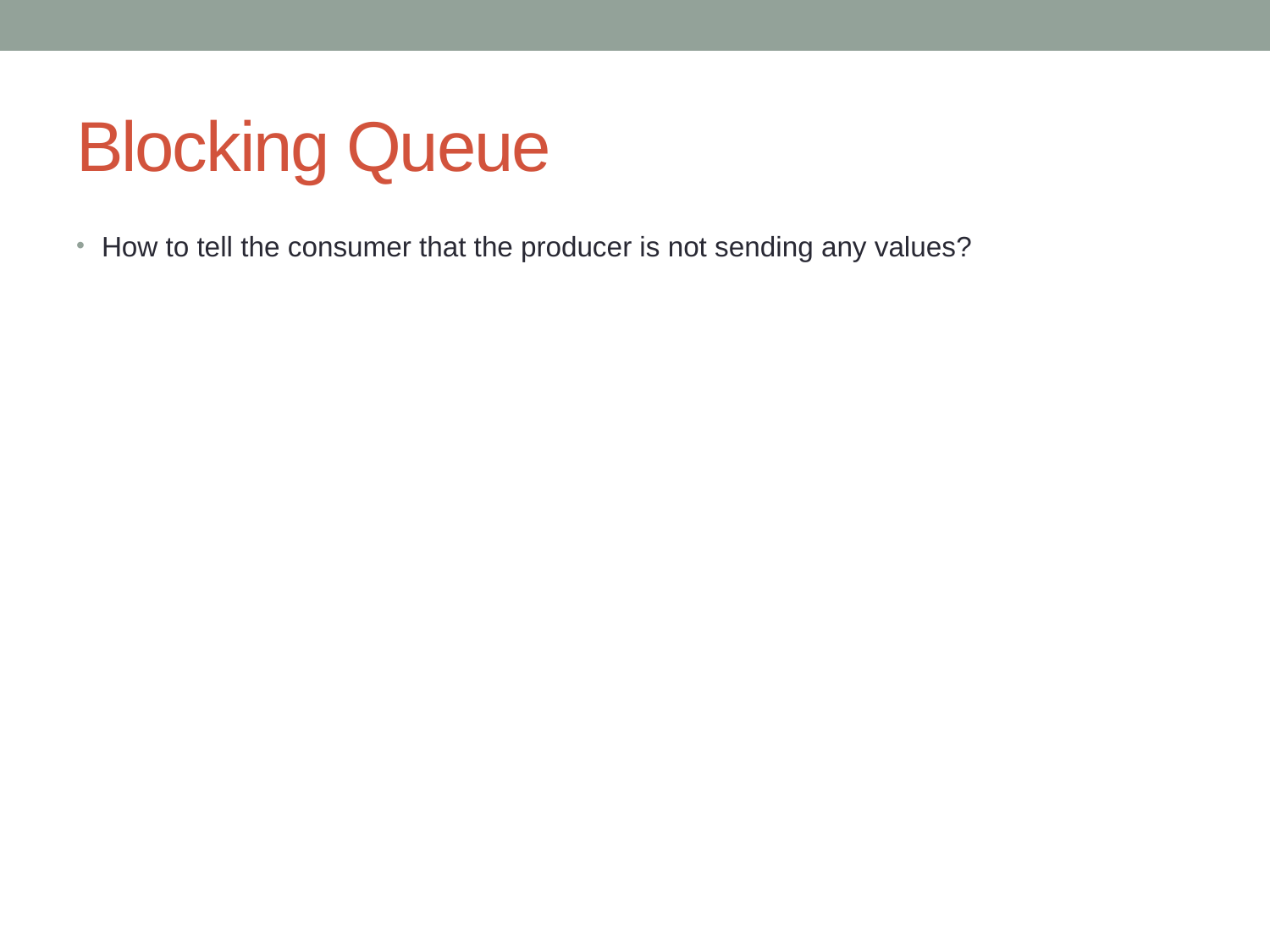

# Blocking Queue
How to tell the consumer that the producer is not sending any values?